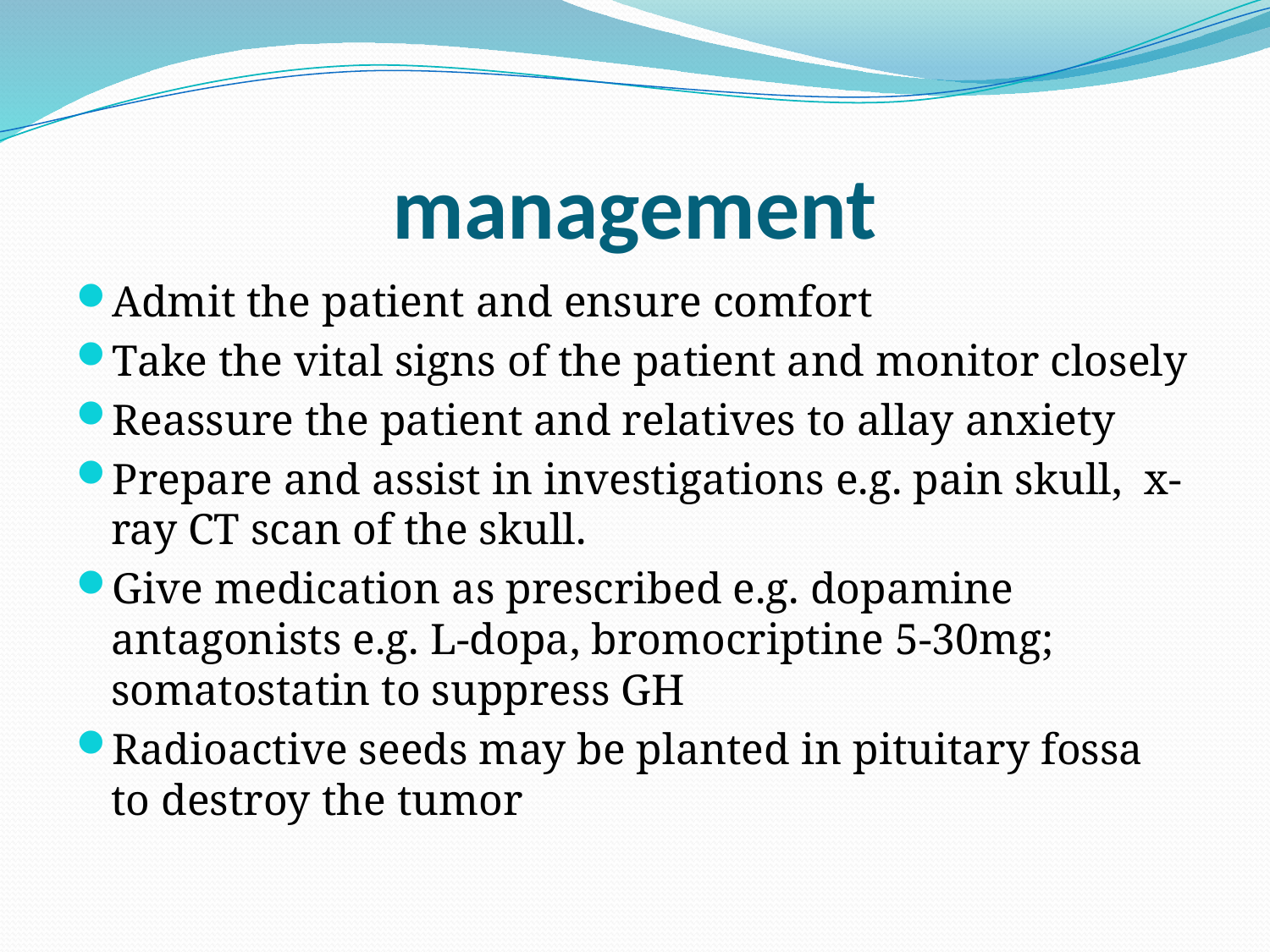

# management
Admit the patient and ensure comfort
Take the vital signs of the patient and monitor closely
Reassure the patient and relatives to allay anxiety
Prepare and assist in investigations e.g. pain skull,  x-ray CT scan of the skull.
Give medication as prescribed e.g. dopamine antagonists e.g. L-dopa, bromocriptine 5-30mg; somatostatin to suppress GH
Radioactive seeds may be planted in pituitary fossa to destroy the tumor